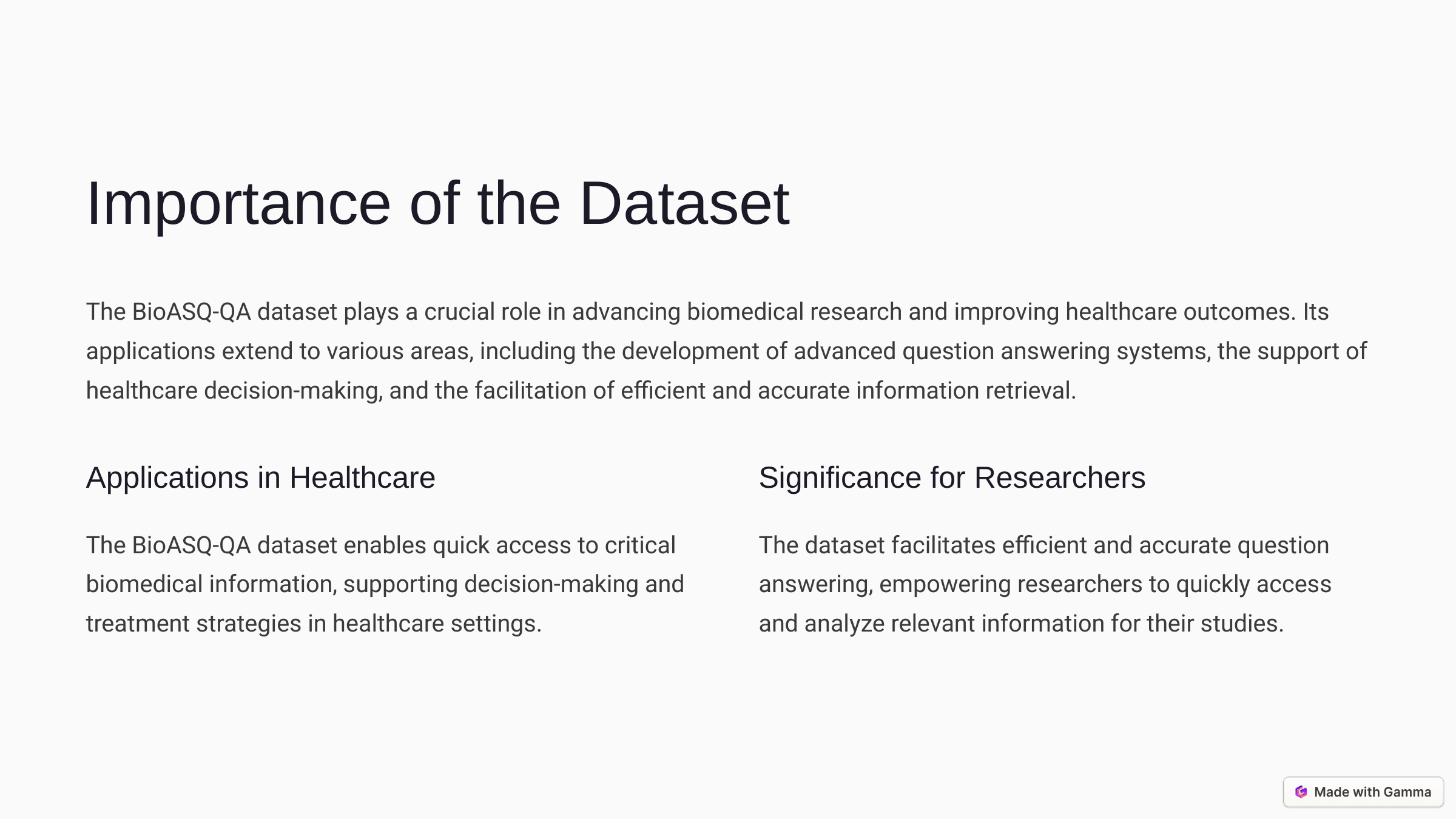

Importance of the Dataset
The BioASQ-QA dataset plays a crucial role in advancing biomedical research and improving healthcare outcomes. Its applications extend to various areas, including the development of advanced question answering systems, the support of healthcare decision-making, and the facilitation of efficient and accurate information retrieval.
Applications in Healthcare
Significance for Researchers
The BioASQ-QA dataset enables quick access to critical biomedical information, supporting decision-making and treatment strategies in healthcare settings.
The dataset facilitates efficient and accurate question answering, empowering researchers to quickly access and analyze relevant information for their studies.